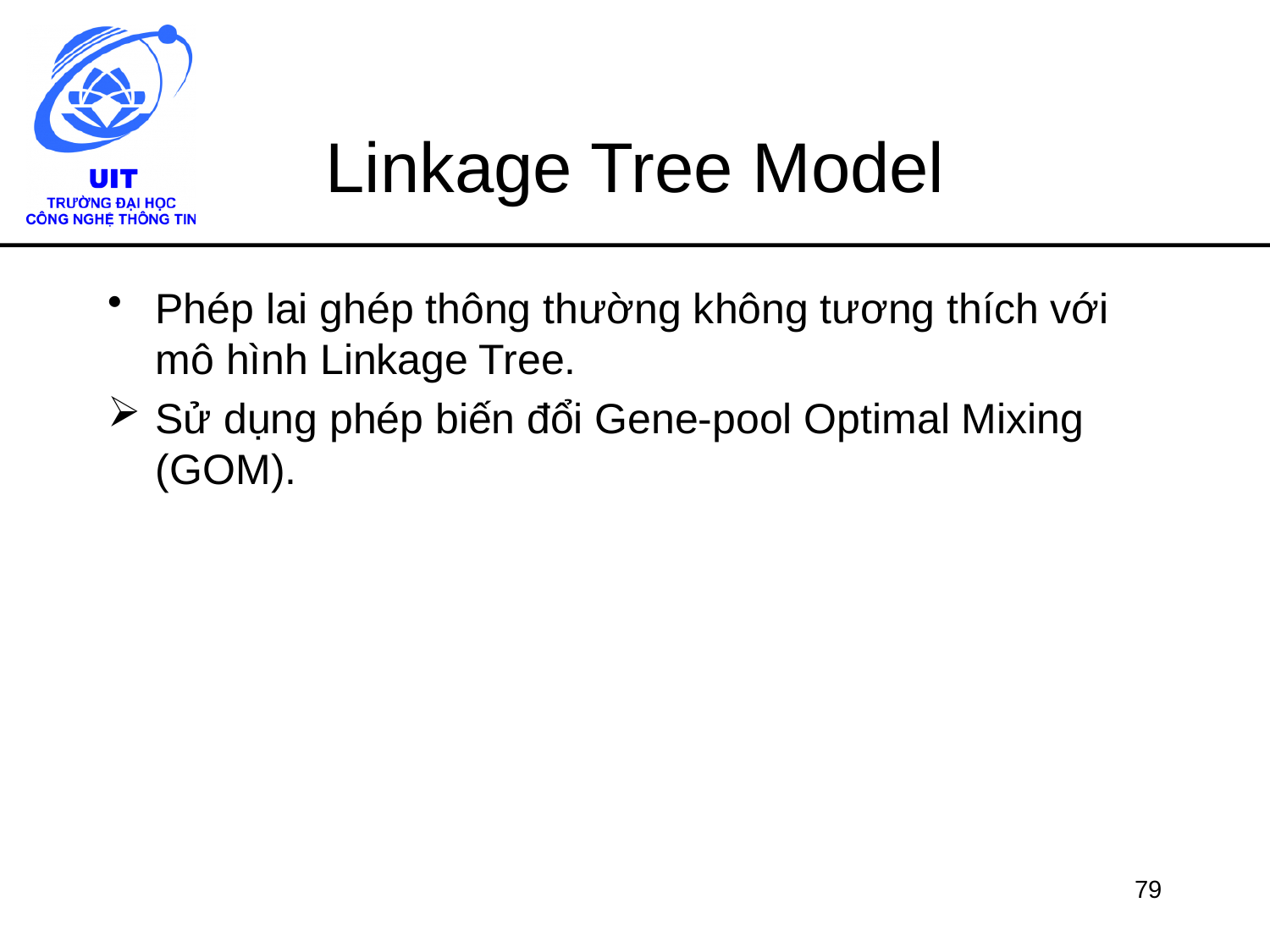

# Linkage Tree Model
Phép lai ghép thông thường không tương thích với mô hình Linkage Tree.
Sử dụng phép biến đổi Gene-pool Optimal Mixing (GOM).
79